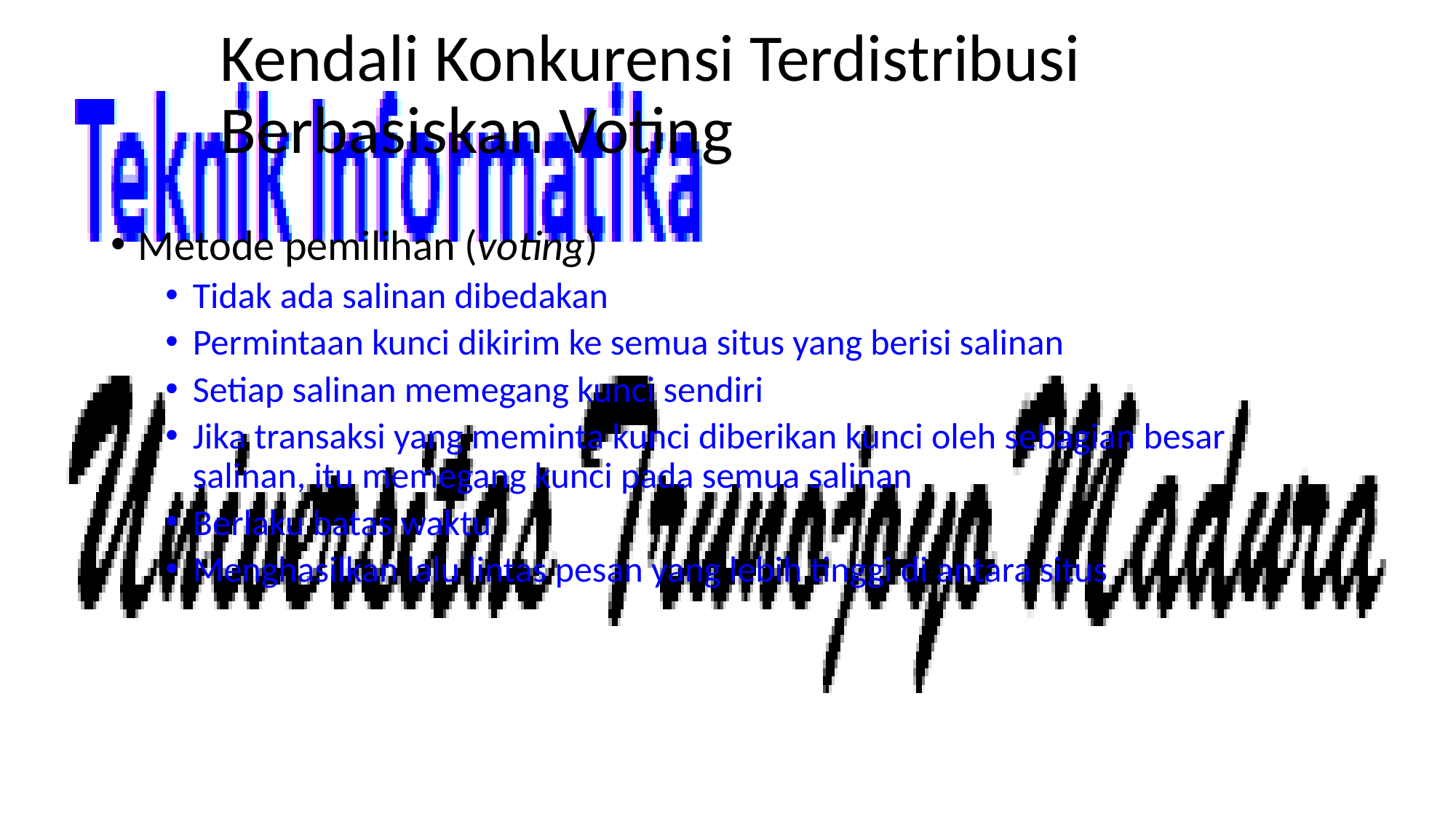

# Kendali Konkurensi Terdistribusi Berbasiskan Voting
Metode pemilihan (voting)
Tidak ada salinan dibedakan
Permintaan kunci dikirim ke semua situs yang berisi salinan
Setiap salinan memegang kunci sendiri
Jika transaksi yang meminta kunci diberikan kunci oleh sebagian besar salinan, itu memegang kunci pada semua salinan
Berlaku batas waktu
Menghasilkan lalu lintas pesan yang lebih tinggi di antara situs